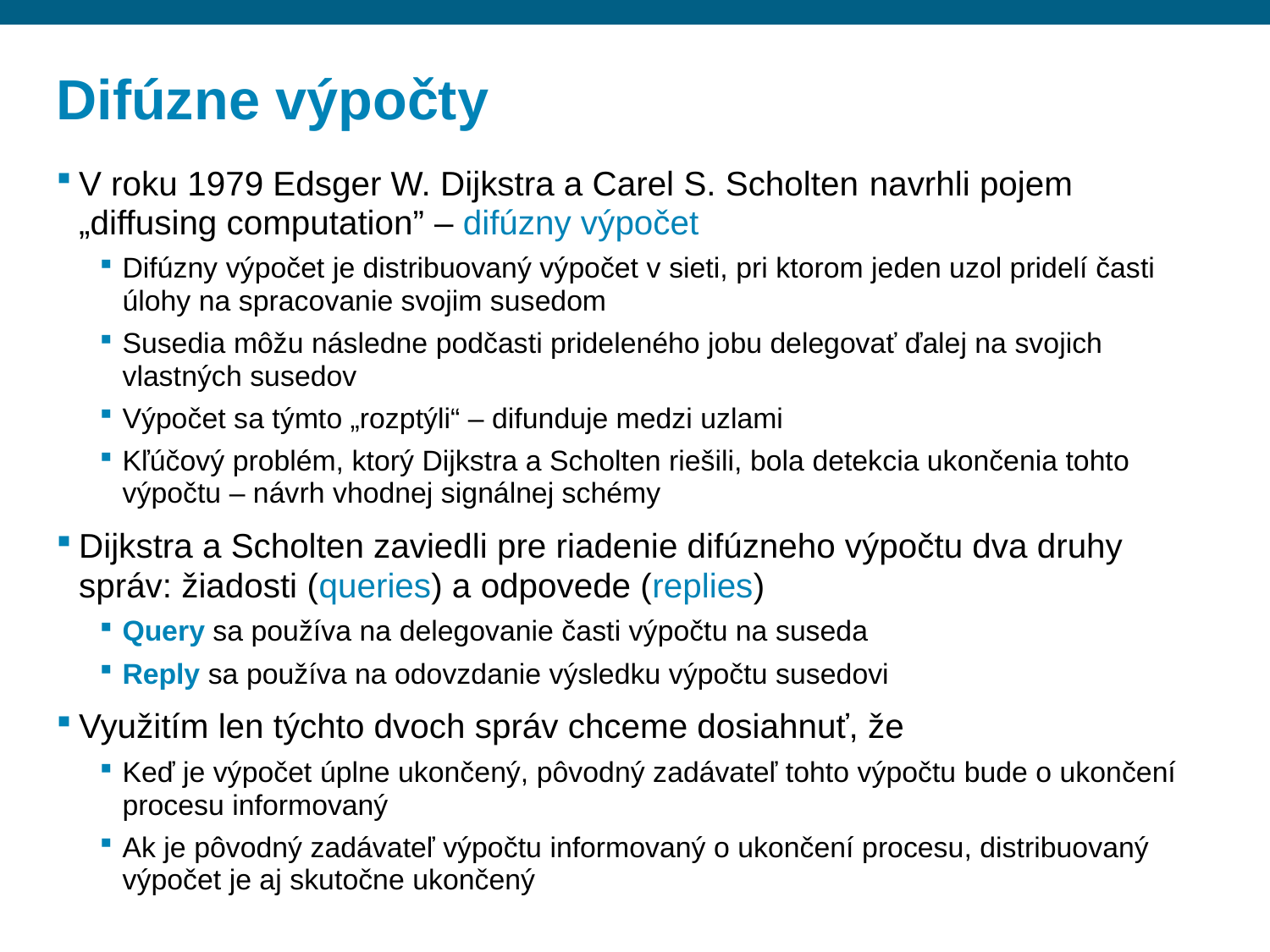

# Difúzne výpočty
V roku 1979 Edsger W. Dijkstra a Carel S. Scholten navrhli pojem „diffusing computation” – difúzny výpočet
Difúzny výpočet je distribuovaný výpočet v sieti, pri ktorom jeden uzol pridelí časti úlohy na spracovanie svojim susedom
Susedia môžu následne podčasti prideleného jobu delegovať ďalej na svojich vlastných susedov
Výpočet sa týmto „rozptýli“ – difunduje medzi uzlami
Kľúčový problém, ktorý Dijkstra a Scholten riešili, bola detekcia ukončenia tohto výpočtu – návrh vhodnej signálnej schémy
Dijkstra a Scholten zaviedli pre riadenie difúzneho výpočtu dva druhy správ: žiadosti (queries) a odpovede (replies)
Query sa používa na delegovanie časti výpočtu na suseda
Reply sa používa na odovzdanie výsledku výpočtu susedovi
Využitím len týchto dvoch správ chceme dosiahnuť, že
Keď je výpočet úplne ukončený, pôvodný zadávateľ tohto výpočtu bude o ukončení procesu informovaný
Ak je pôvodný zadávateľ výpočtu informovaný o ukončení procesu, distribuovaný výpočet je aj skutočne ukončený